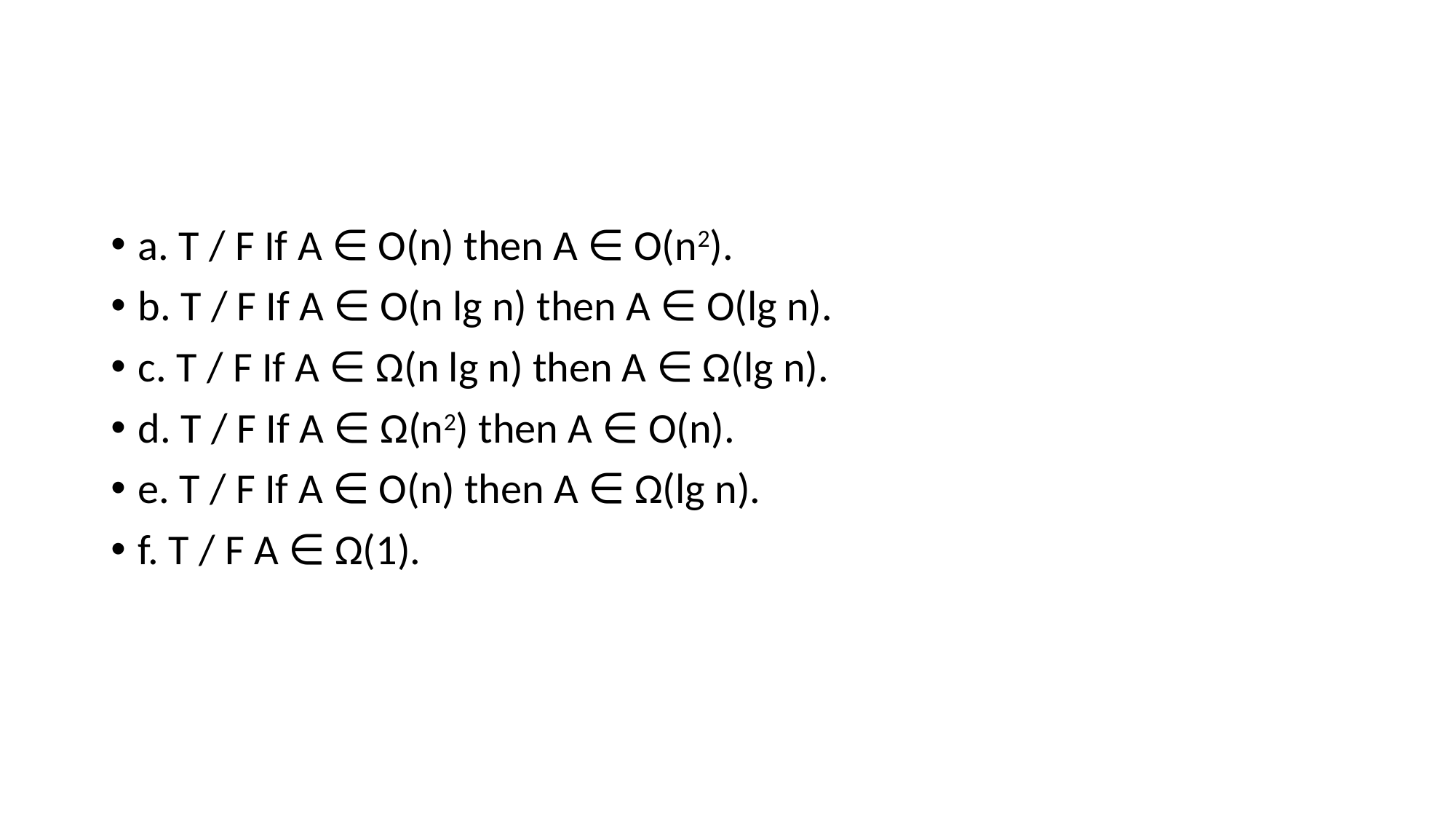

#
a. T / F If A ∈ O(n) then A ∈ O(n2).
b. T / F If A ∈ O(n lg n) then A ∈ Ο(lg n).
c. T / F If A ∈ Ω(n lg n) then A ∈ Ω(lg n).
d. T / F If A ∈ Ω(n2) then A ∈ Ο(n).
e. T / F If A ∈ O(n) then A ∈ Ω(lg n).
f. T / F A ∈ Ω(1).